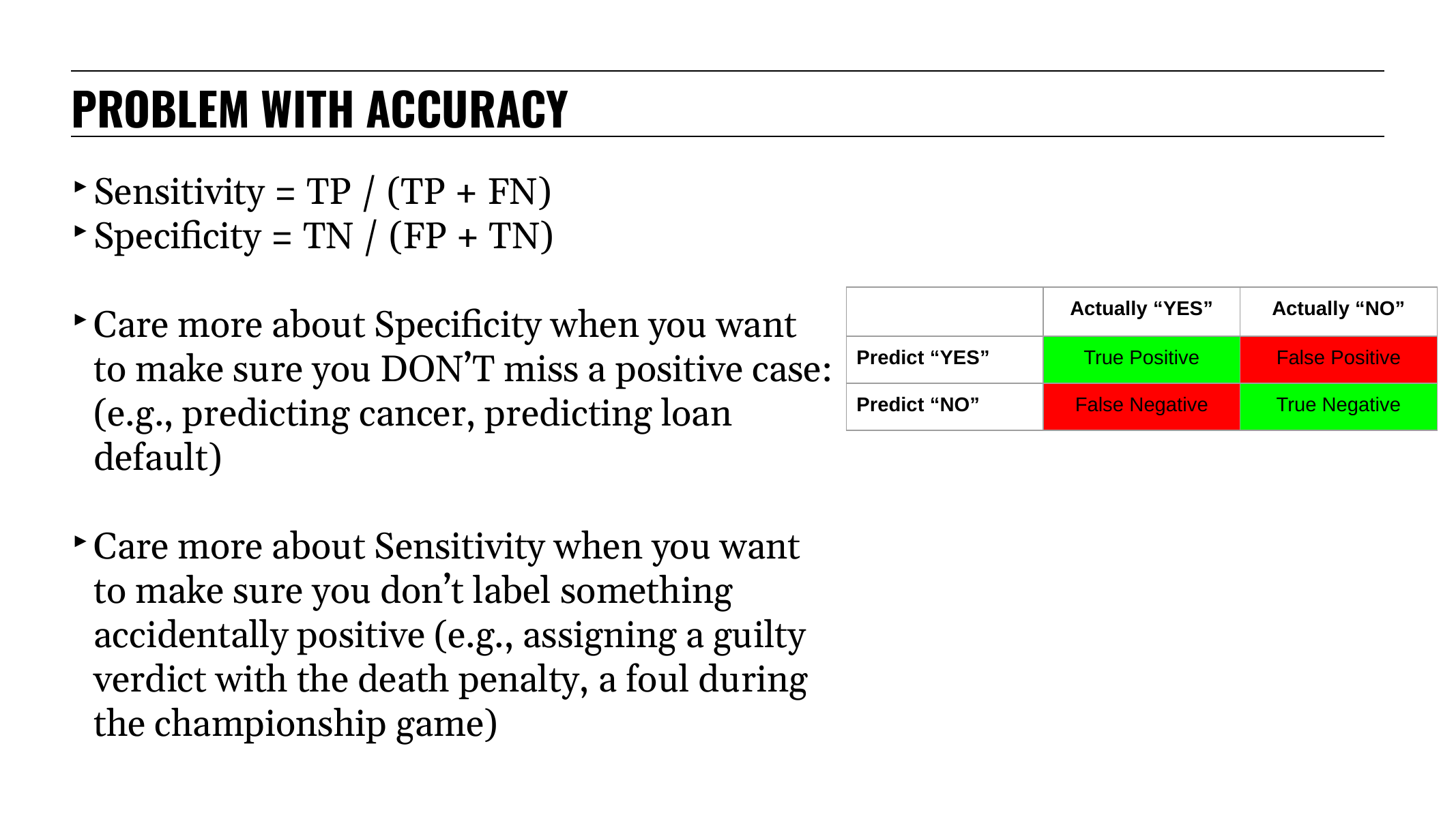

PROBLEM WITH ACCURACY
Sensitivity = TP / (TP + FN)
Specificity = TN / (FP + TN)

Care more about Specificity when you want to make sure you DON’T miss a positive case: (e.g., predicting cancer, predicting loan default)

Care more about Sensitivity when you want to make sure you don’t label something accidentally positive (e.g., assigning a guilty verdict with the death penalty, a foul during the championship game)

|  | Actually “YES” | Actually “NO” |
| --- | --- | --- |
| Predict “YES” | True Positive | False Positive |
| Predict “NO” | False Negative | True Negative |